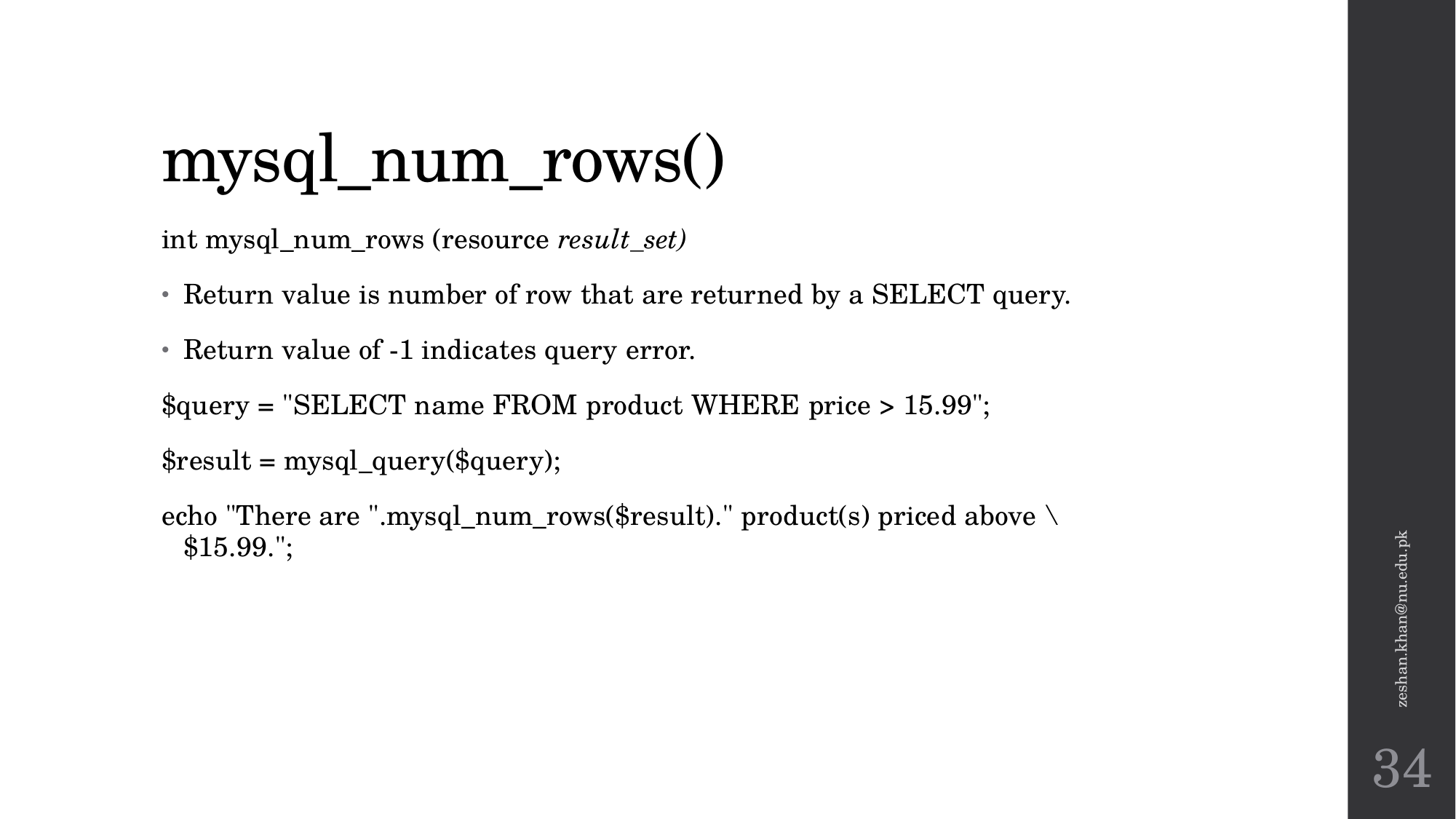

# mysql_num_rows()
int mysql_num_rows (resource result_set)
Return value is number of row that are returned by a SELECT query.
Return value of -1 indicates query error.
$query = "SELECT name FROM product WHERE price > 15.99";
$result = mysql_query($query);
echo "There are ".mysql_num_rows($result)." product(s) priced above \$15.99.";
zeshan.khan@nu.edu.pk
34